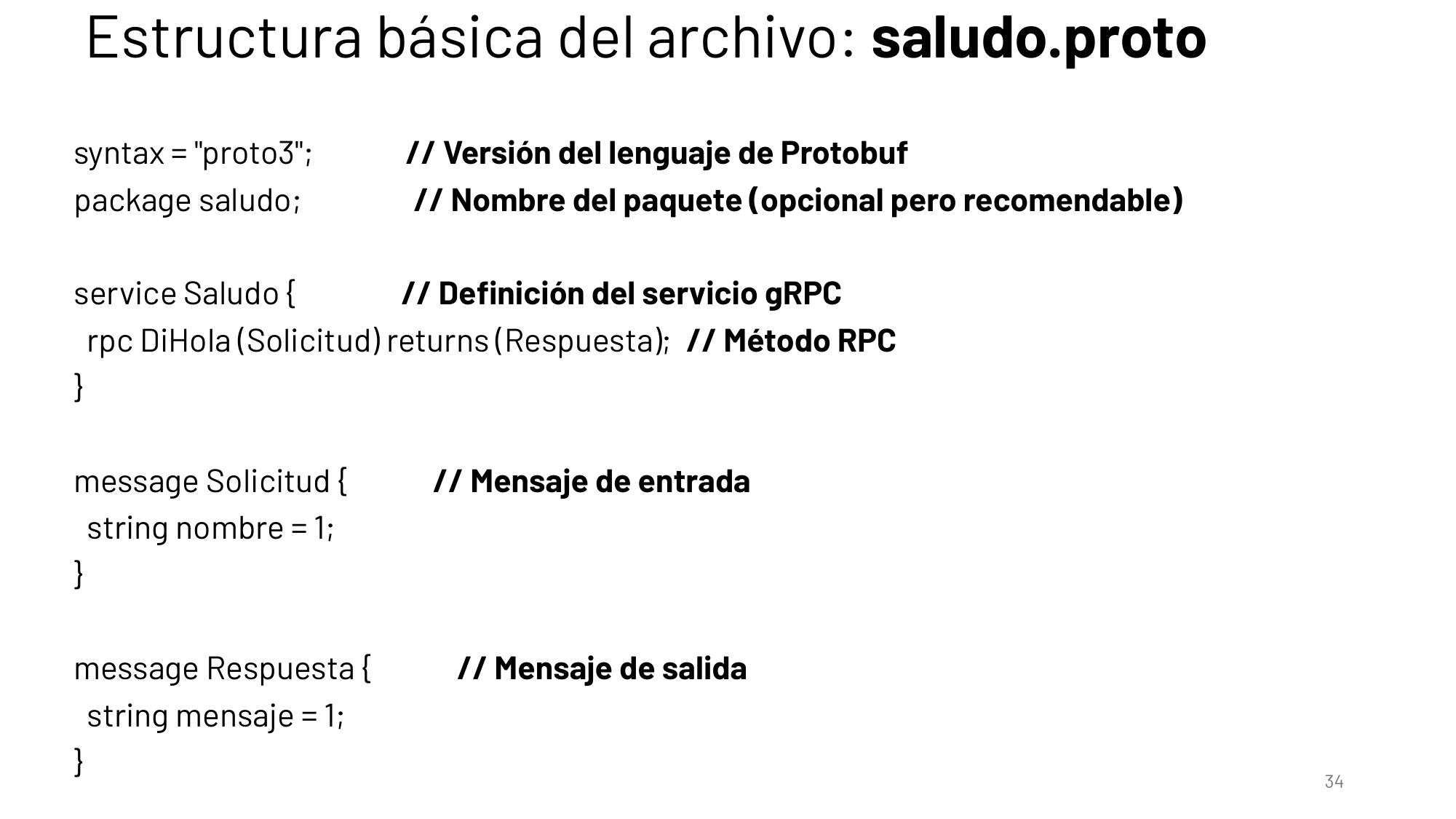

# Estructura básica del archivo: saludo.proto
syntax = "proto3";              // Versión del lenguaje de Protobuf
package saludo;                 // Nombre del paquete (opcional pero recomendable)

service Saludo {                // Definición del servicio gRPC
  rpc DiHola (Solicitud) returns (Respuesta);  // Método RPC
}

message Solicitud {             // Mensaje de entrada
  string nombre = 1;
}

message Respuesta {             // Mensaje de salida
  string mensaje = 1;
}

34